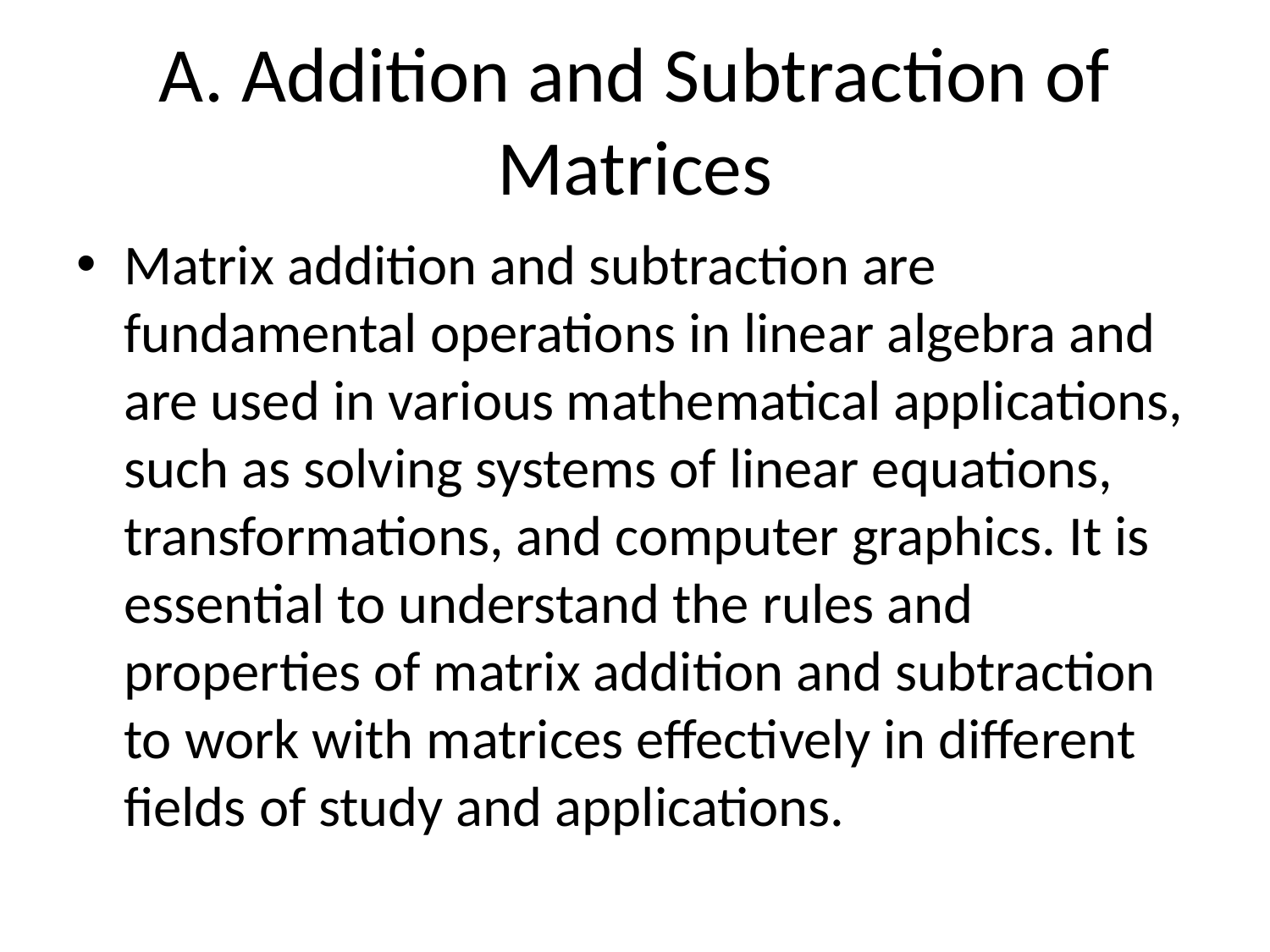

# A. Addition and Subtraction of Matrices
Matrix addition and subtraction are fundamental operations in linear algebra and are used in various mathematical applications, such as solving systems of linear equations, transformations, and computer graphics. It is essential to understand the rules and properties of matrix addition and subtraction to work with matrices effectively in different fields of study and applications.